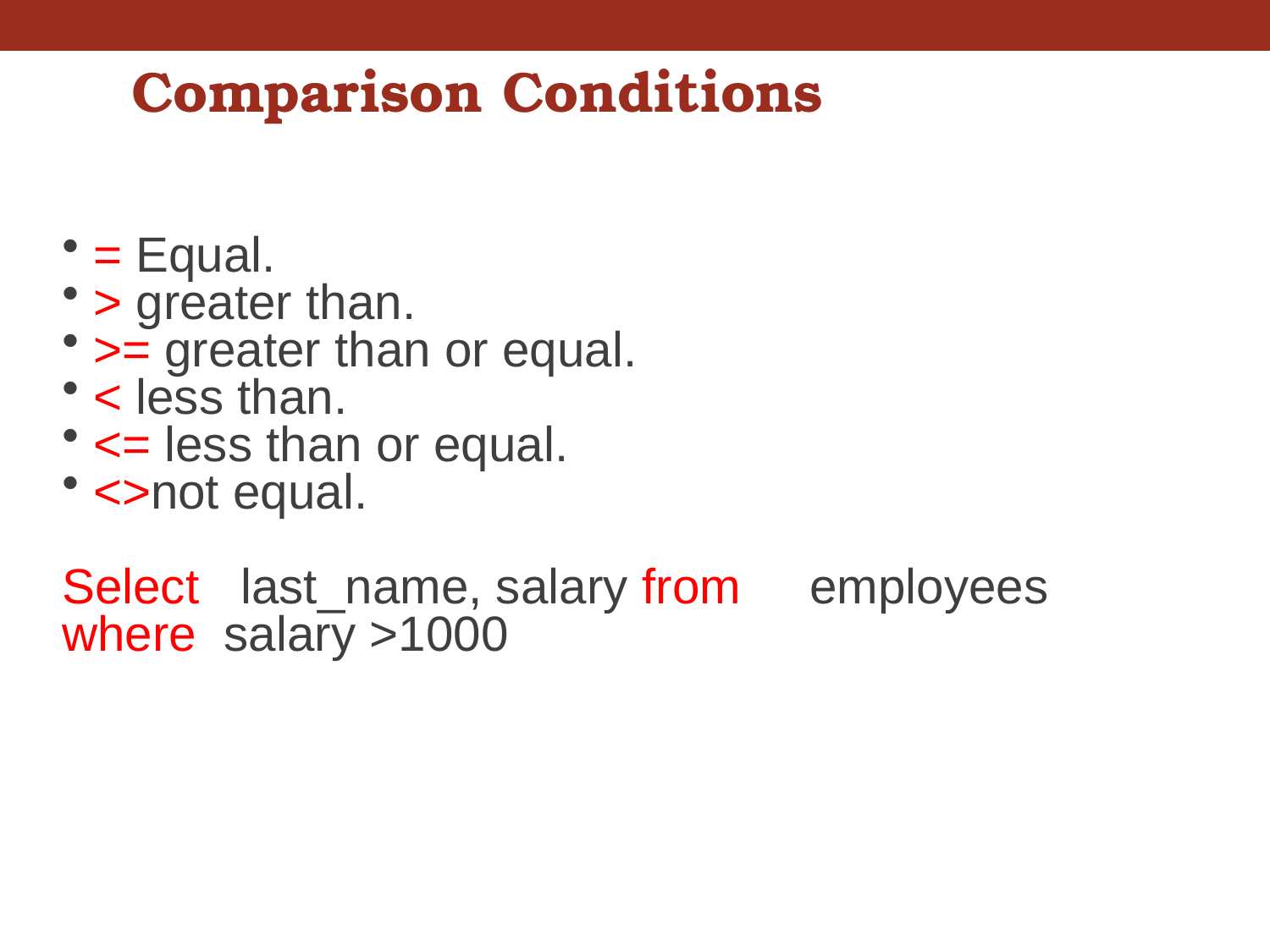

Comparison Conditions
 = Equal.
 > greater than.
 >= greater than or equal.
 < less than.
 <= less than or equal.
 <>not equal.

Select   last_name, salary from     employees
where  salary >1000